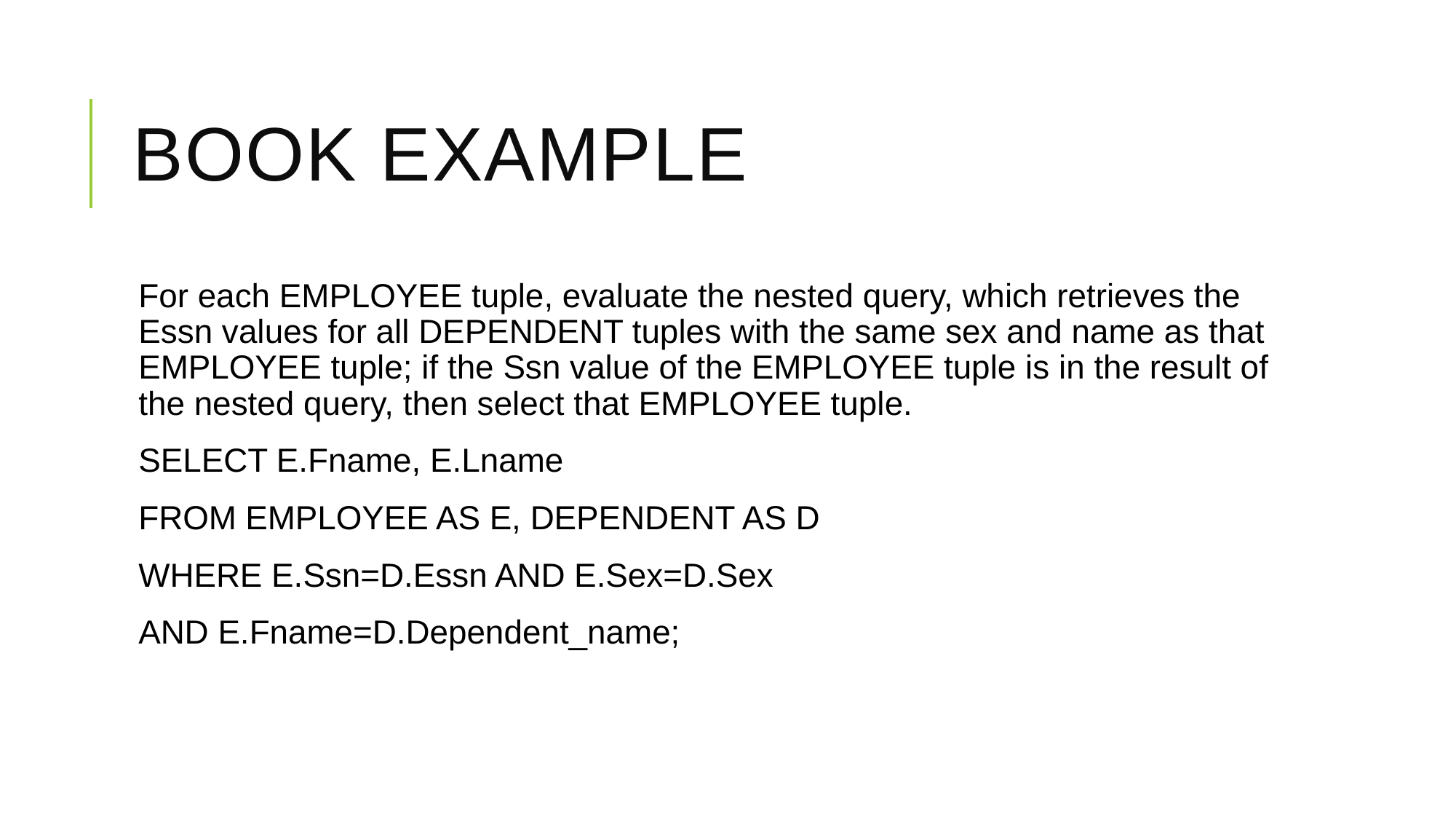

# Book example
For each EMPLOYEE tuple, evaluate the nested query, which retrieves the Essn values for all DEPENDENT tuples with the same sex and name as that EMPLOYEE tuple; if the Ssn value of the EMPLOYEE tuple is in the result of the nested query, then select that EMPLOYEE tuple.
SELECT E.Fname, E.Lname
FROM EMPLOYEE AS E, DEPENDENT AS D
WHERE E.Ssn=D.Essn AND E.Sex=D.Sex
AND E.Fname=D.Dependent_name;